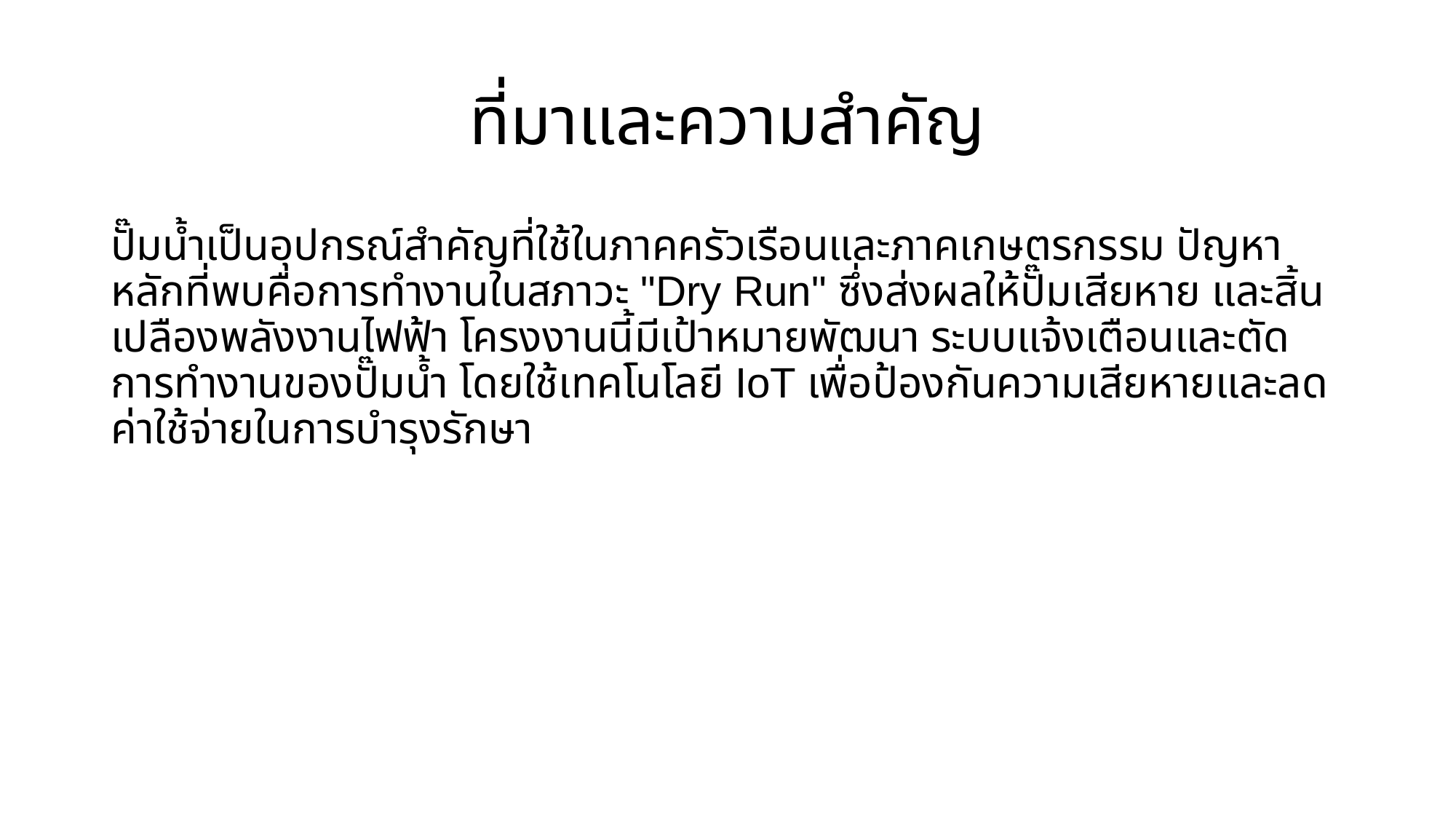

# ที่มาและความสำคัญ
ปั๊มน้ำเป็นอุปกรณ์สำคัญที่ใช้ในภาคครัวเรือนและภาคเกษตรกรรม ปัญหาหลักที่พบคือการทำงานในสภาวะ "Dry Run" ซึ่งส่งผลให้ปั๊มเสียหาย และสิ้นเปลืองพลังงานไฟฟ้า โครงงานนี้มีเป้าหมายพัฒนา ระบบแจ้งเตือนและตัดการทำงานของปั๊มน้ำ โดยใช้เทคโนโลยี IoT เพื่อป้องกันความเสียหายและลดค่าใช้จ่ายในการบำรุงรักษา